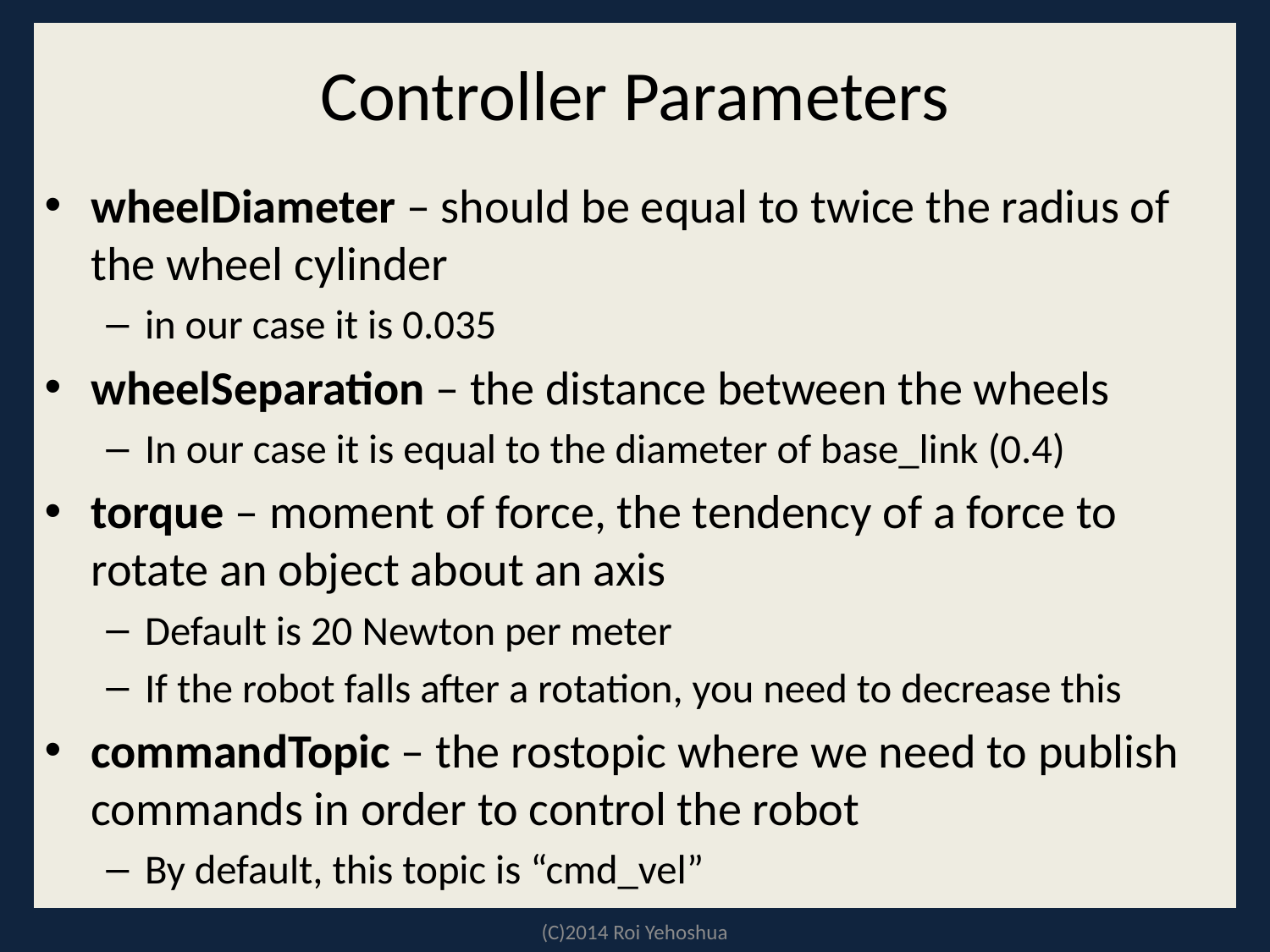

# Controller Parameters
wheelDiameter – should be equal to twice the radius of the wheel cylinder
in our case it is 0.035
wheelSeparation – the distance between the wheels
In our case it is equal to the diameter of base_link (0.4)
torque – moment of force, the tendency of a force to rotate an object about an axis
Default is 20 Newton per meter
If the robot falls after a rotation, you need to decrease this
commandTopic – the rostopic where we need to publish commands in order to control the robot
By default, this topic is “cmd_vel”
(C)2014 Roi Yehoshua